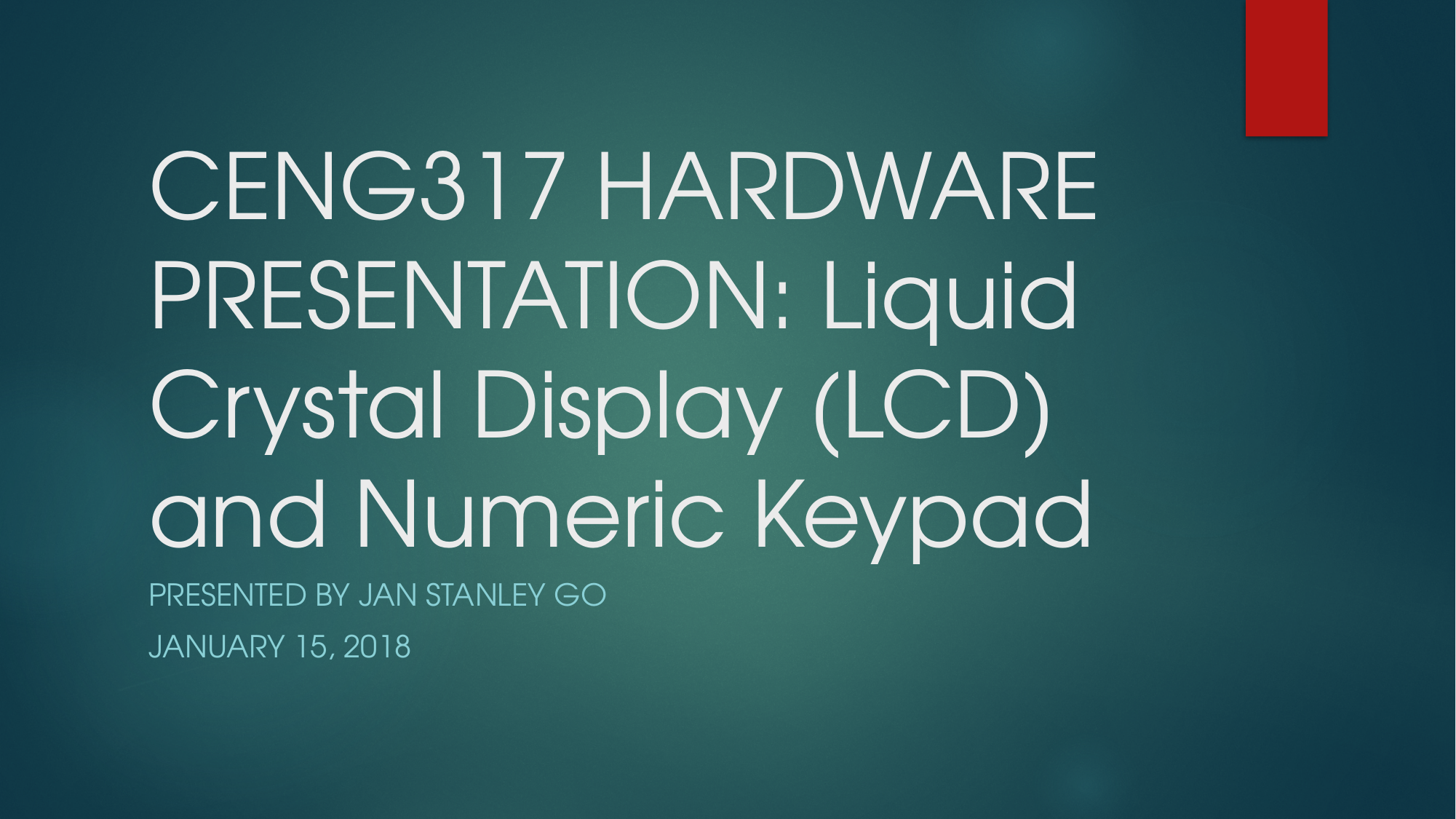

# CENG317 HARDWARE PRESENTATION: Liquid Crystal Display (LCD) and Numeric Keypad
Presented by Jan Stanley Go
January 15, 2018